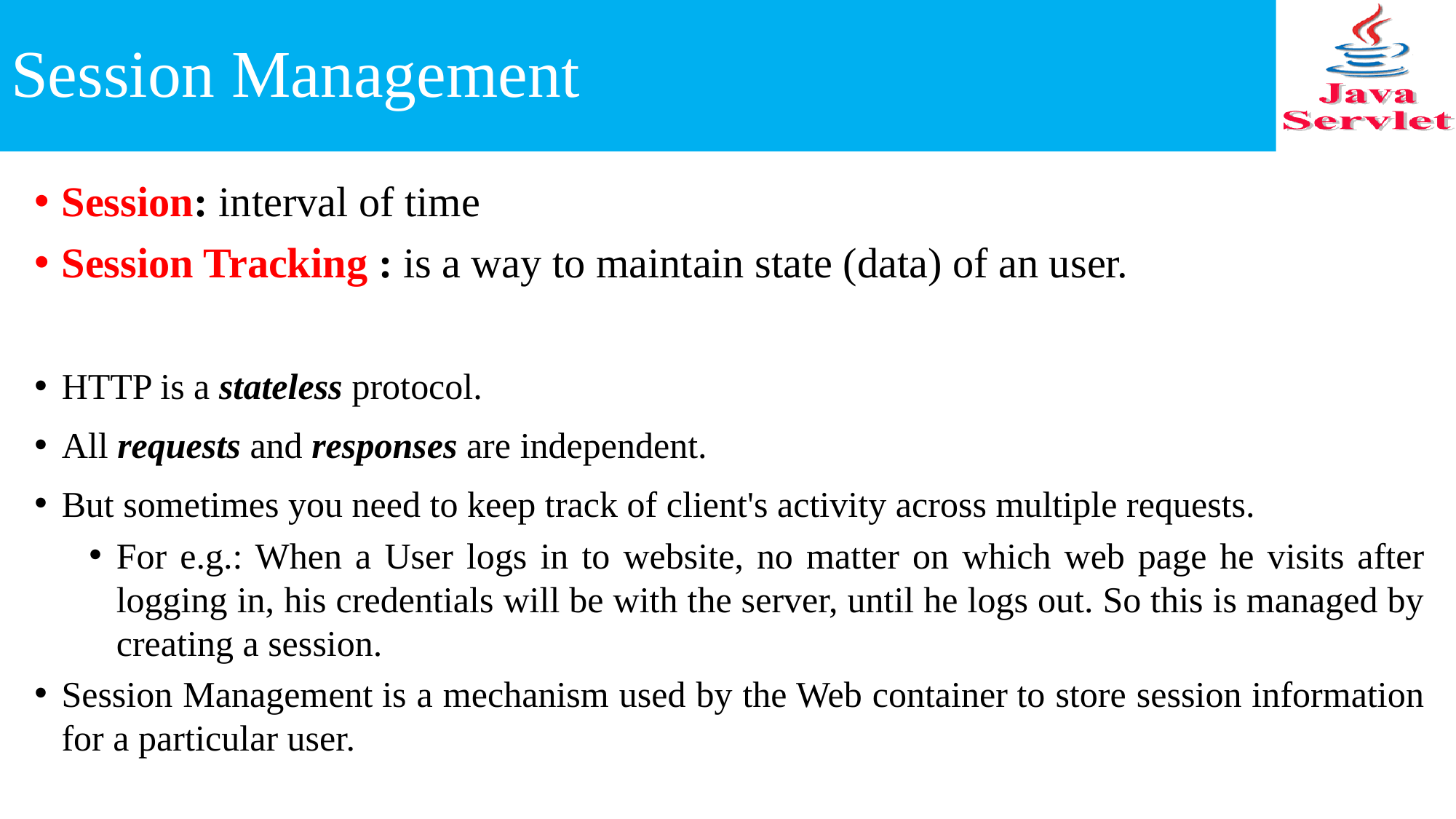

# Session Management
Session: interval of time
Session Tracking : is a way to maintain state (data) of an user.

HTTP is a stateless protocol.
All requests and responses are independent.
But sometimes you need to keep track of client's activity across multiple requests.
For e.g.: When a User logs in to website, no matter on which web page he visits after logging in, his credentials will be with the server, until he logs out. So this is managed by creating a session.
Session Management is a mechanism used by the Web container to store session information for a particular user.